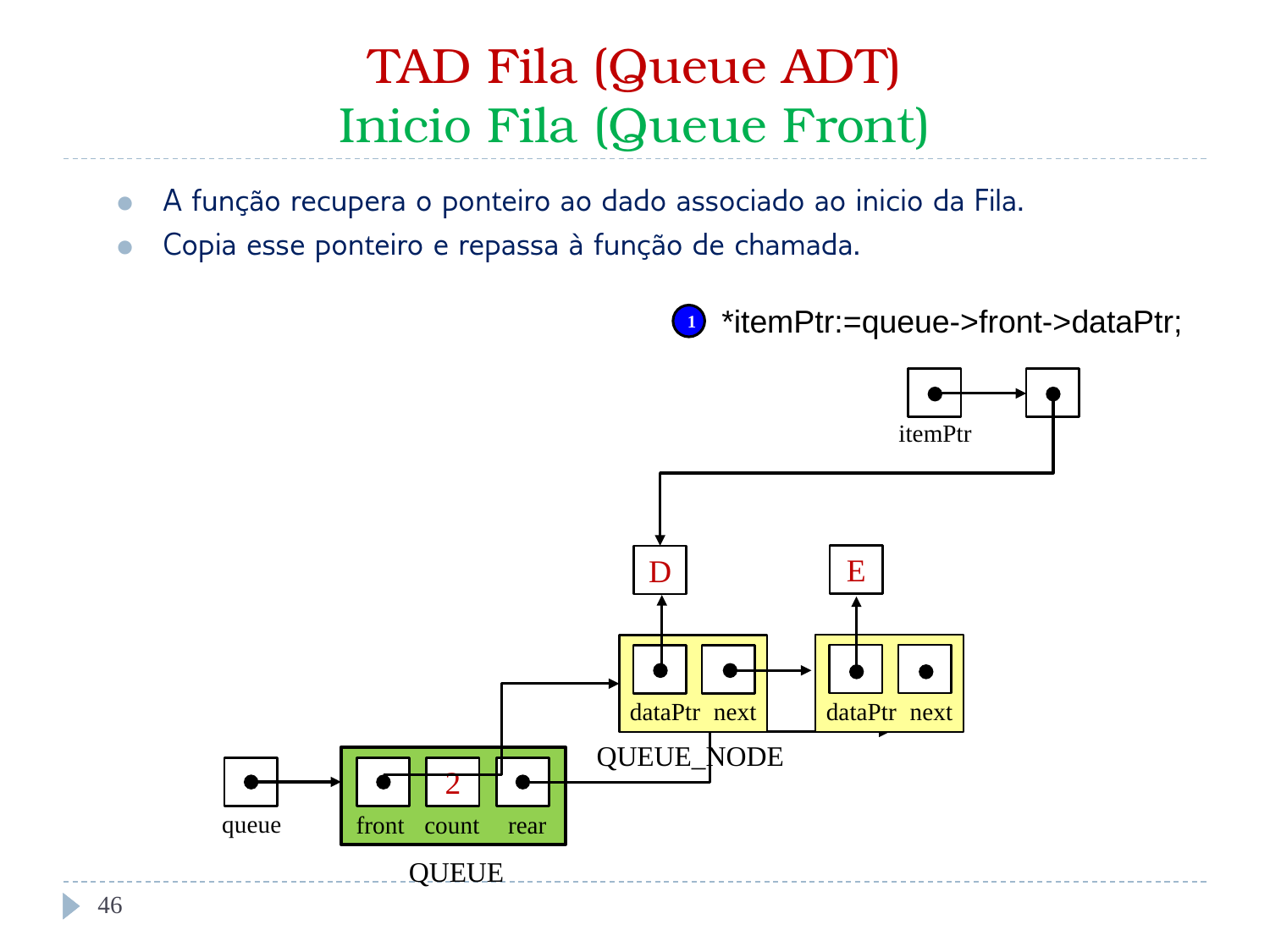

# TAD Fila (Queue ADT) Inicio Fila (Queue Front)

A função recupera o ponteiro ao dado associado ao inicio da Fila.
Copia esse ponteiro e repassa à função de chamada.
*itemPtr:=queue->front->dataPtr;
1

itemPtr
E
D

dataPtr
next

QUEUE_NODE

2

queue
front
count
rear
QUEUE

dataPtr
next

46